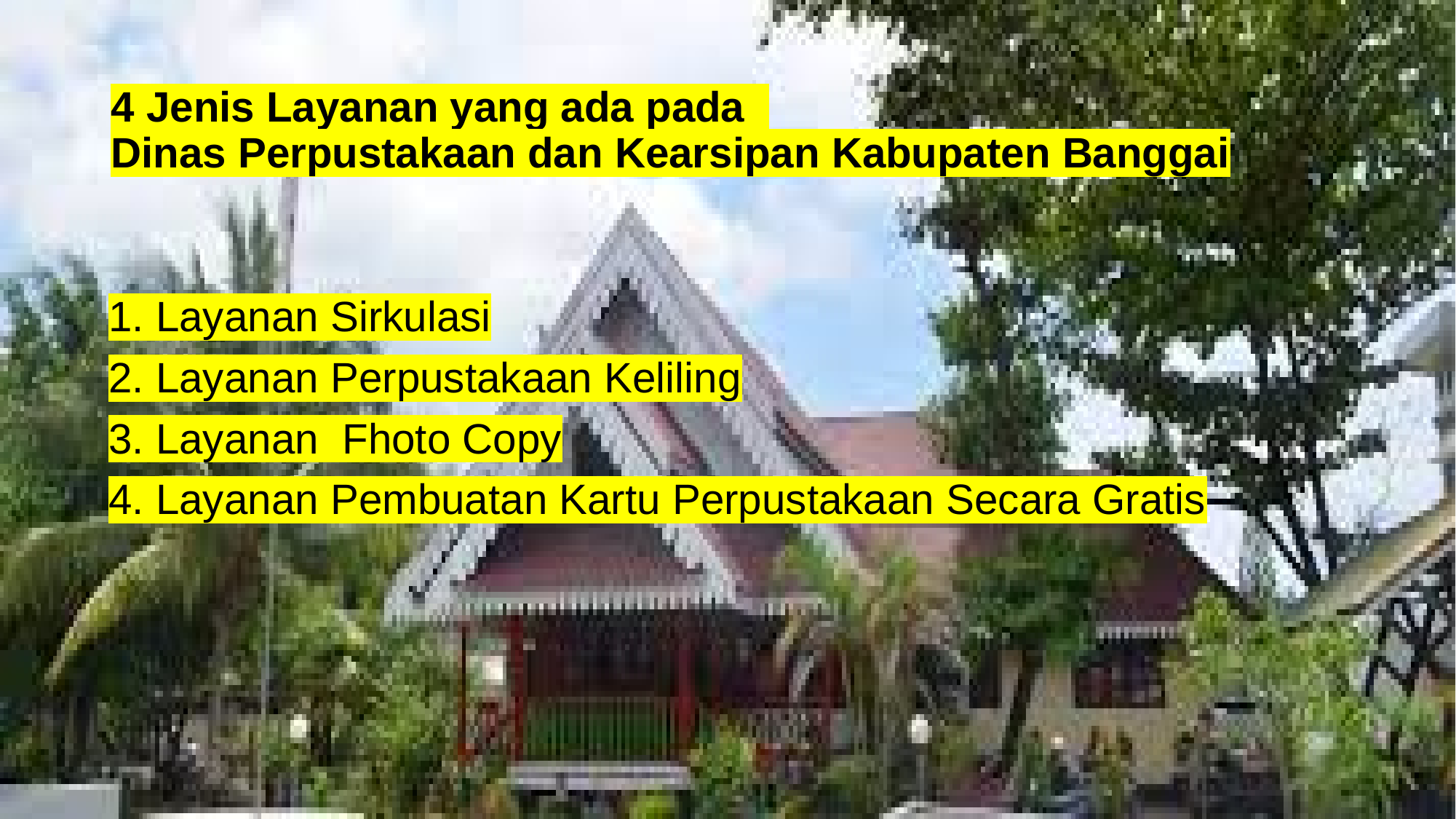

# 4 Jenis Layanan yang ada pada Dinas Perpustakaan dan Kearsipan Kabupaten Banggai
1. Layanan Sirkulasi
2. Layanan Perpustakaan Keliling
3. Layanan  Fhoto Copy
4. Layanan Pembuatan Kartu Perpustakaan Secara Gratis